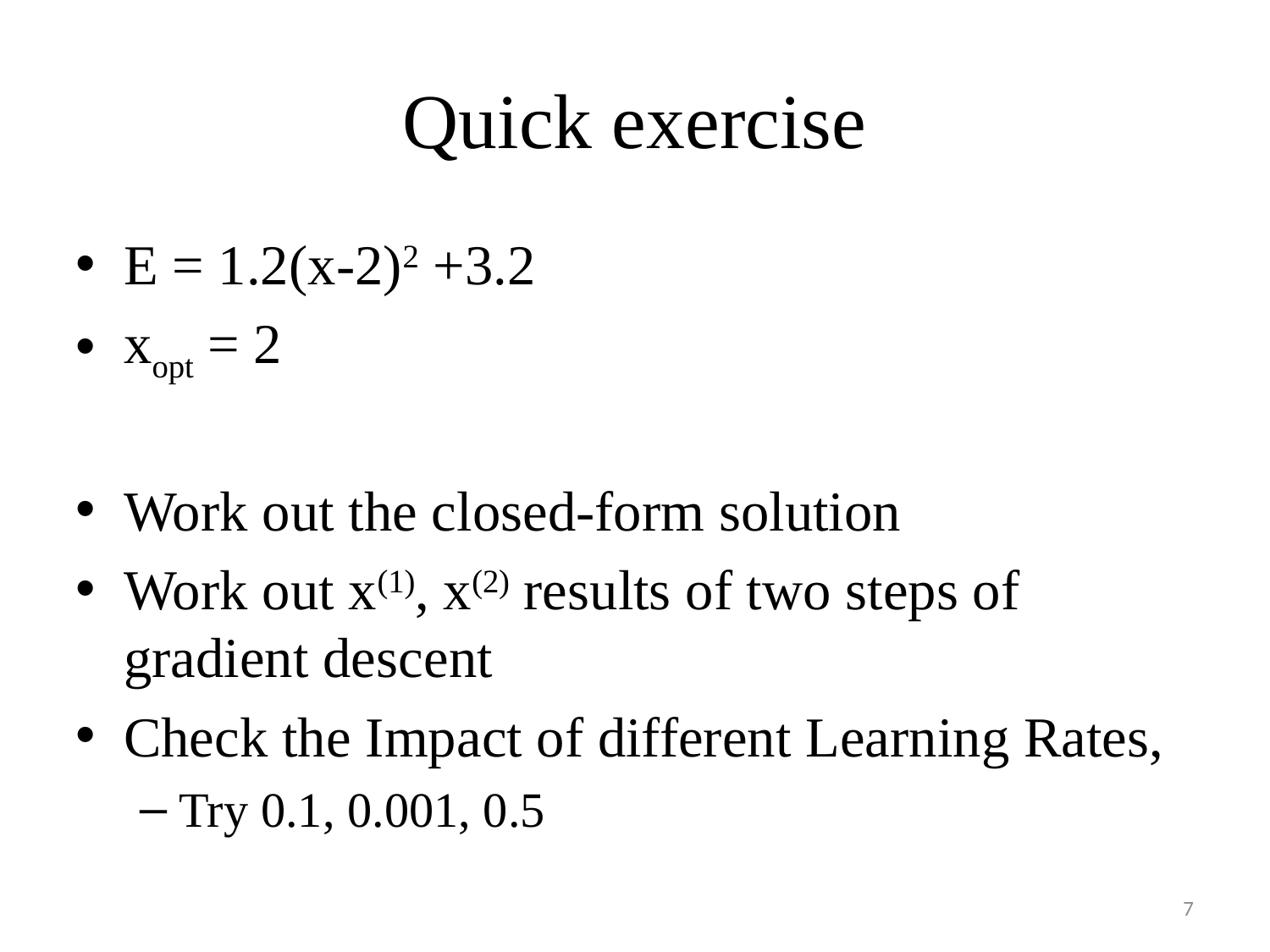

Quick exercise
E = 1.2(x-2)2 +3.2
xopt = 2

Work out the closed-form solution
Work out x(1), x(2) results of two steps of gradient descent
Check the Impact of different Learning Rates,
Try 0.1, 0.001, 0.5

7